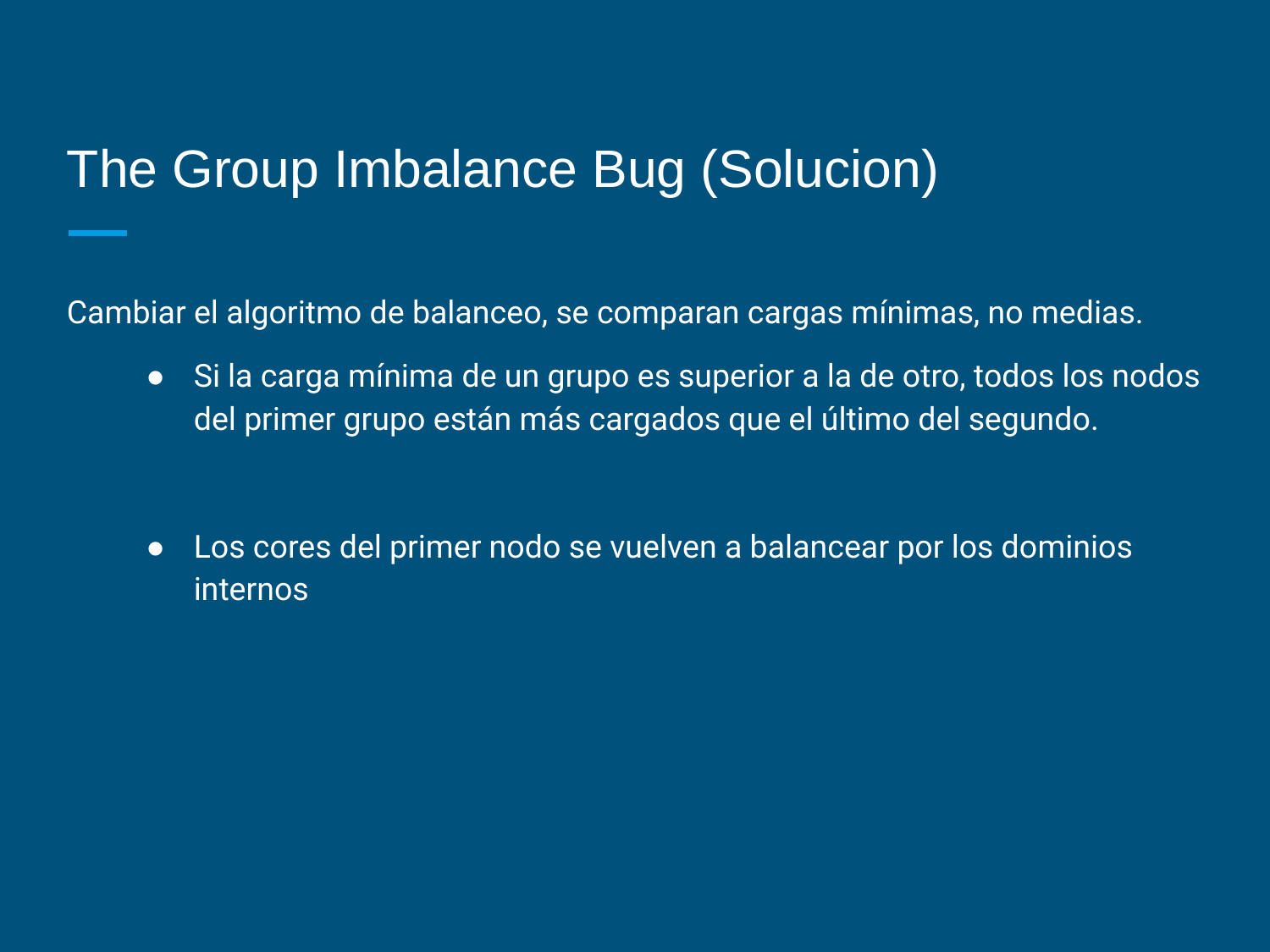

# The Group Imbalance Bug (Solucion)
Cambiar el algoritmo de balanceo, se comparan cargas mínimas, no medias.
Si la carga mínima de un grupo es superior a la de otro, todos los nodos del primer grupo están más cargados que el último del segundo.

Los cores del primer nodo se vuelven a balancear por los dominios internos